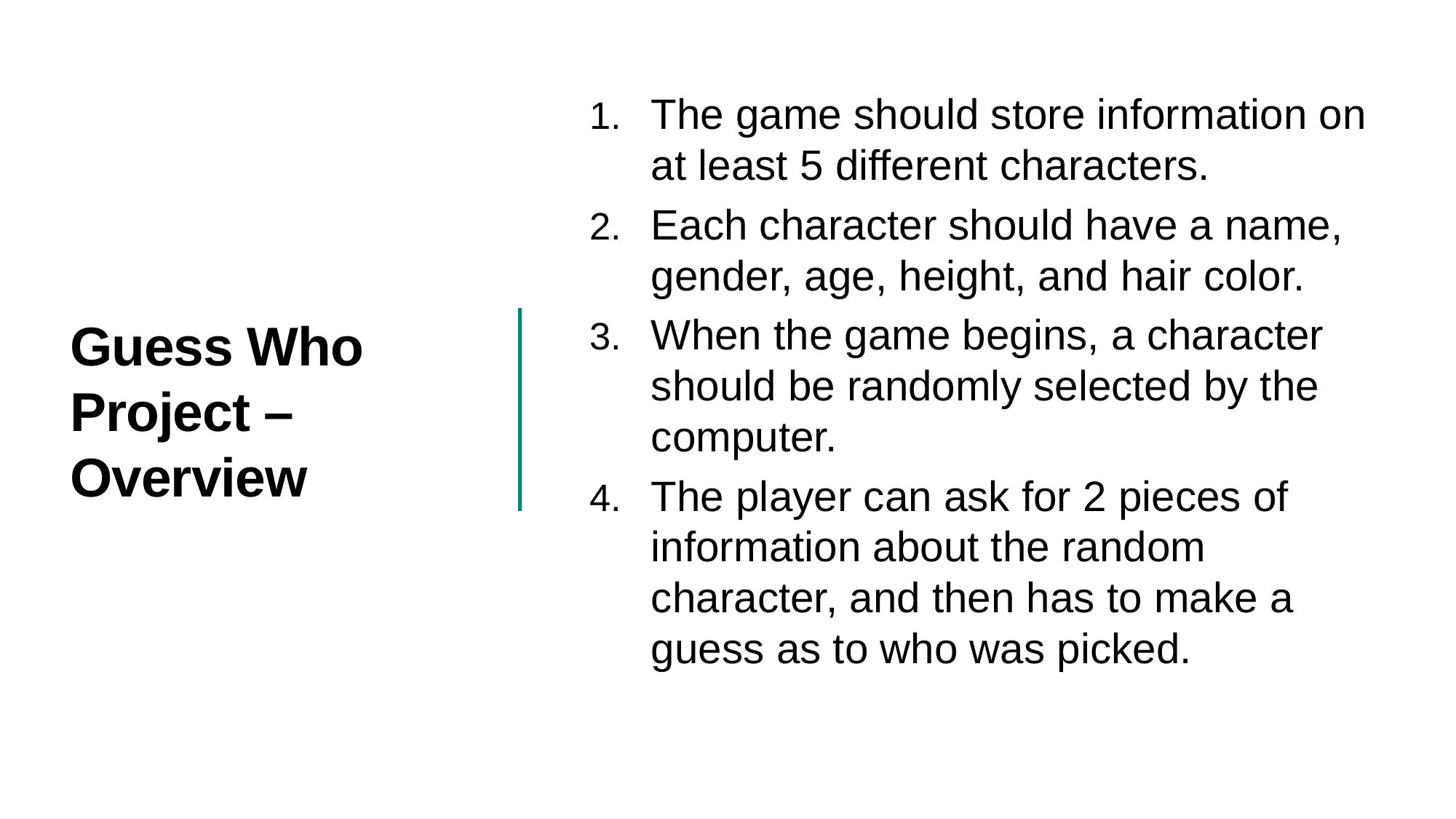

# Guess Who Project – Overview
The game should store information on at least 5 different characters.
Each character should have a name, gender, age, height, and hair color.
When the game begins, a character should be randomly selected by the computer.
The player can ask for 2 pieces of information about the random character, and then has to make a guess as to who was picked.